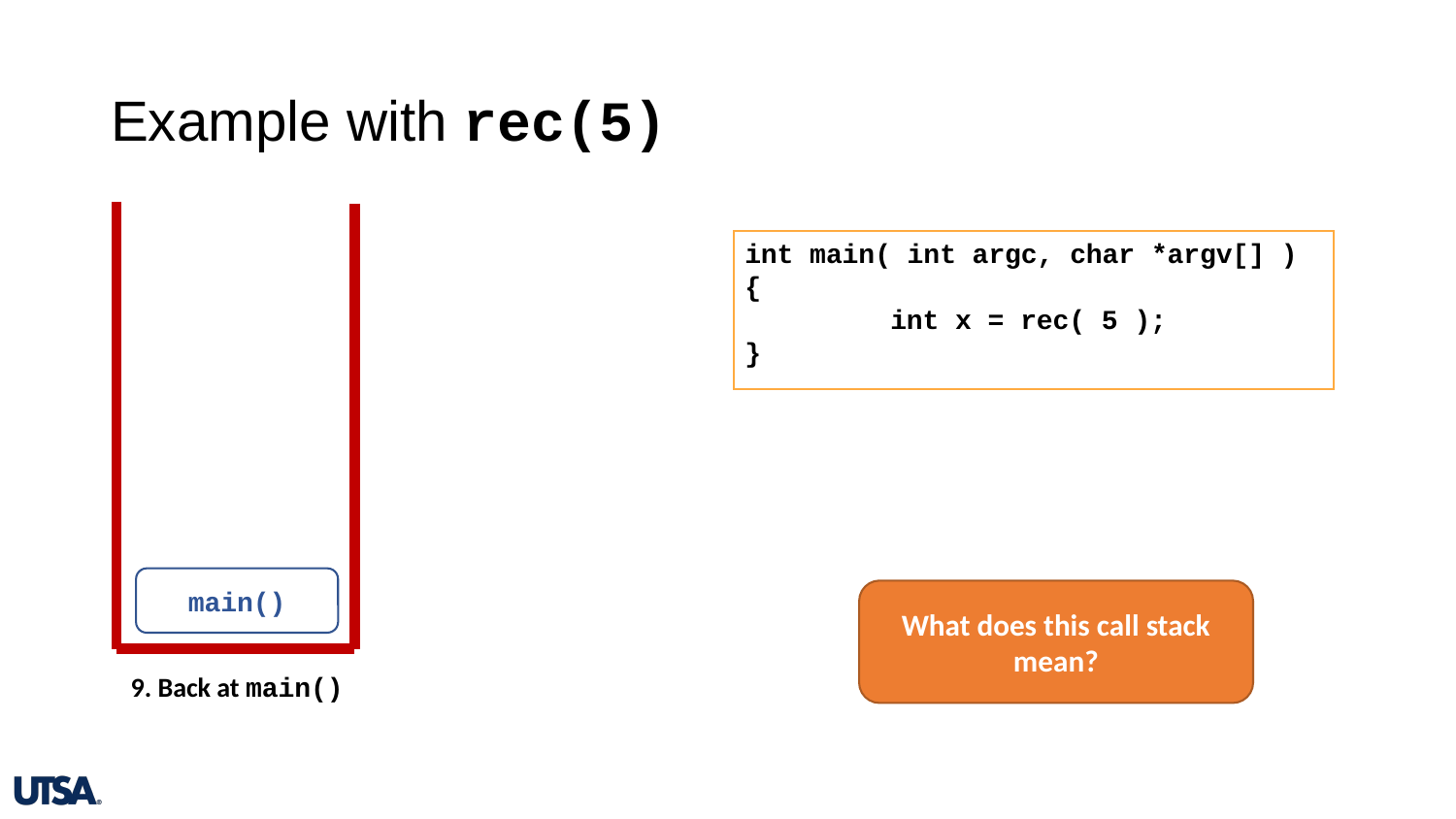

# Example with rec(5)
int main( int argc, char *argv[] )
{
	int x = rec( 5 );
}
main()
What does this call stack mean?
9. Back at main()